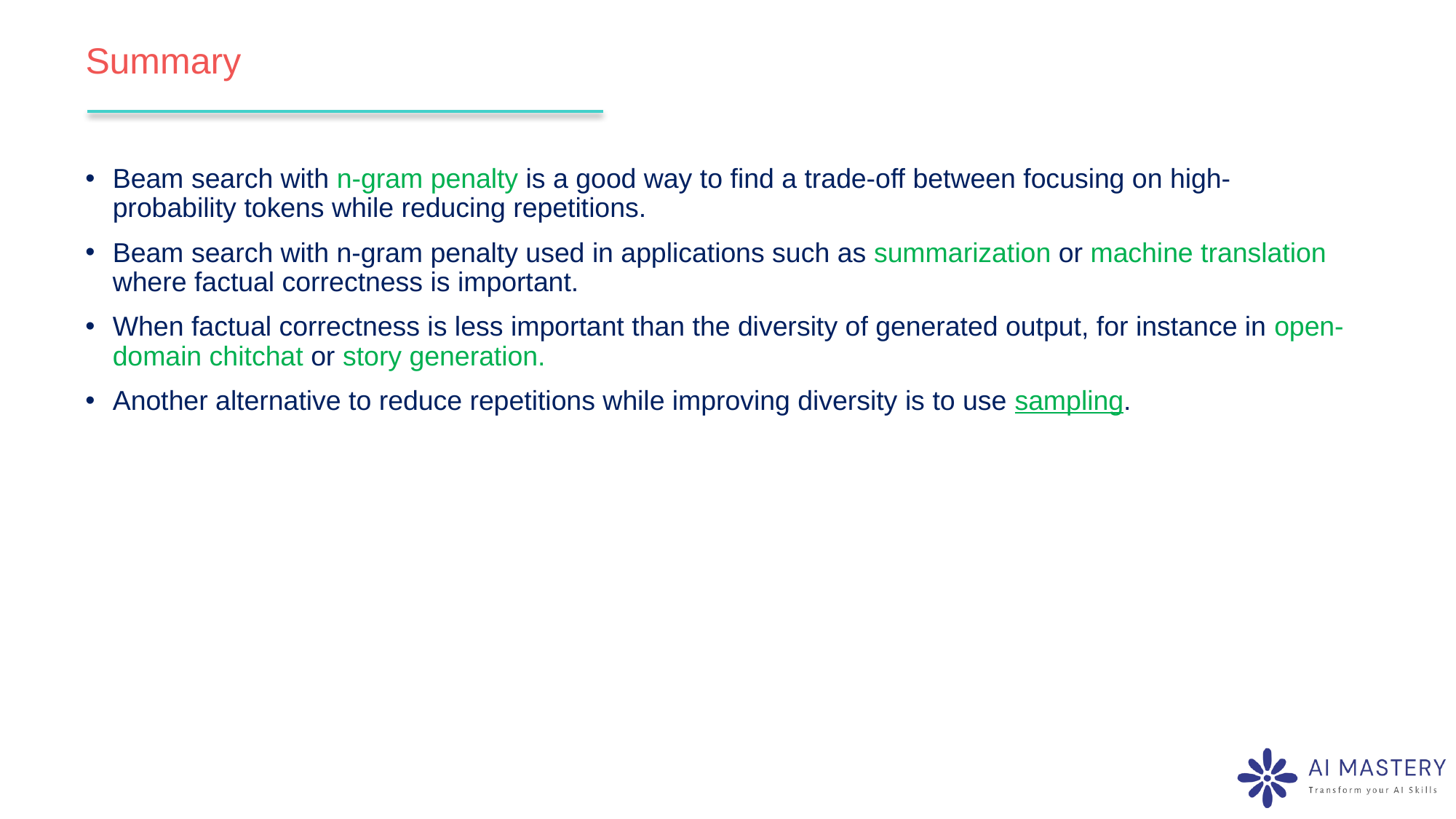

# Summary
Beam search with n-gram penalty is a good way to find a trade-off between focusing on high-probability tokens while reducing repetitions.
Beam search with n-gram penalty used in applications such as summarization or machine translation where factual correctness is important.
When factual correctness is less important than the diversity of generated output, for instance in open-domain chitchat or story generation.
Another alternative to reduce repetitions while improving diversity is to use sampling.